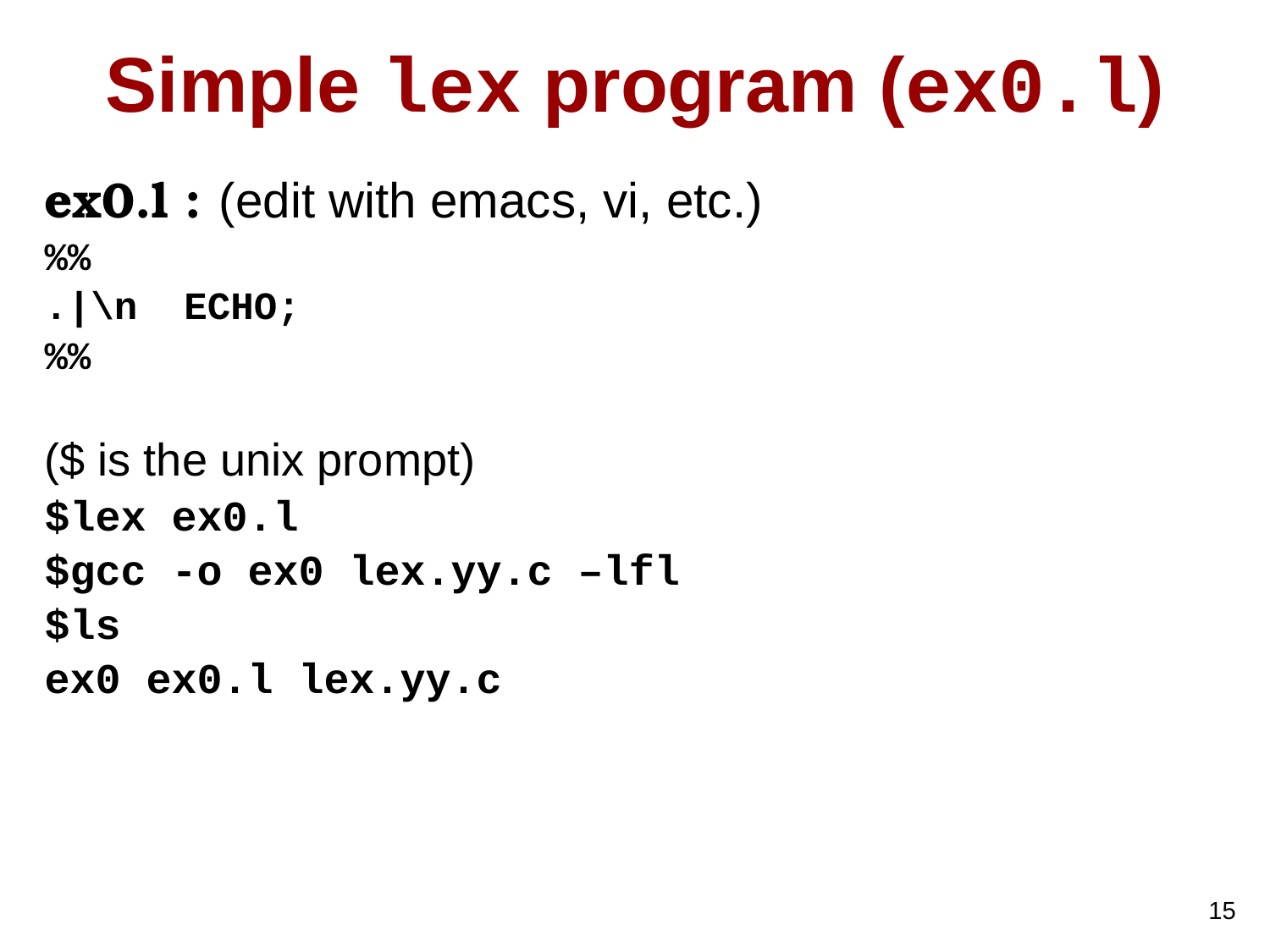

# Simple lex program (ex0.l)
ex0.l :	(edit with emacs, vi, etc.)
%%
.|\n  ECHO;
%%

($ is the unix prompt)
$lex ex0.l
$gcc -o ex0 lex.yy.c –lfl
$ls
ex0 ex0.l lex.yy.c

15